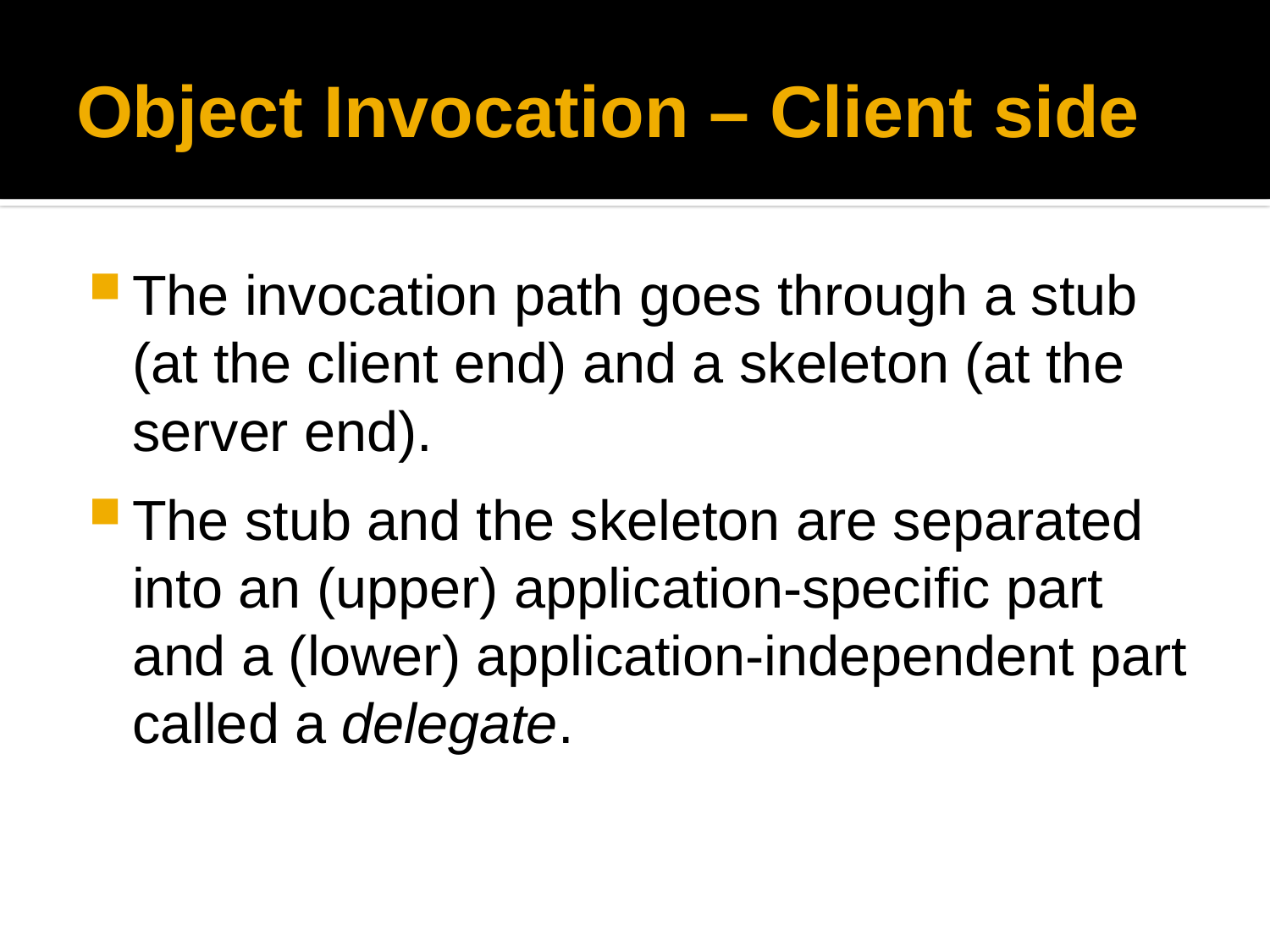

# Object Invocation – Client side
The invocation path goes through a stub (at the client end) and a skeleton (at the server end).
The stub and the skeleton are separated into an (upper) application-specific part and a (lower) application-independent part called a delegate.